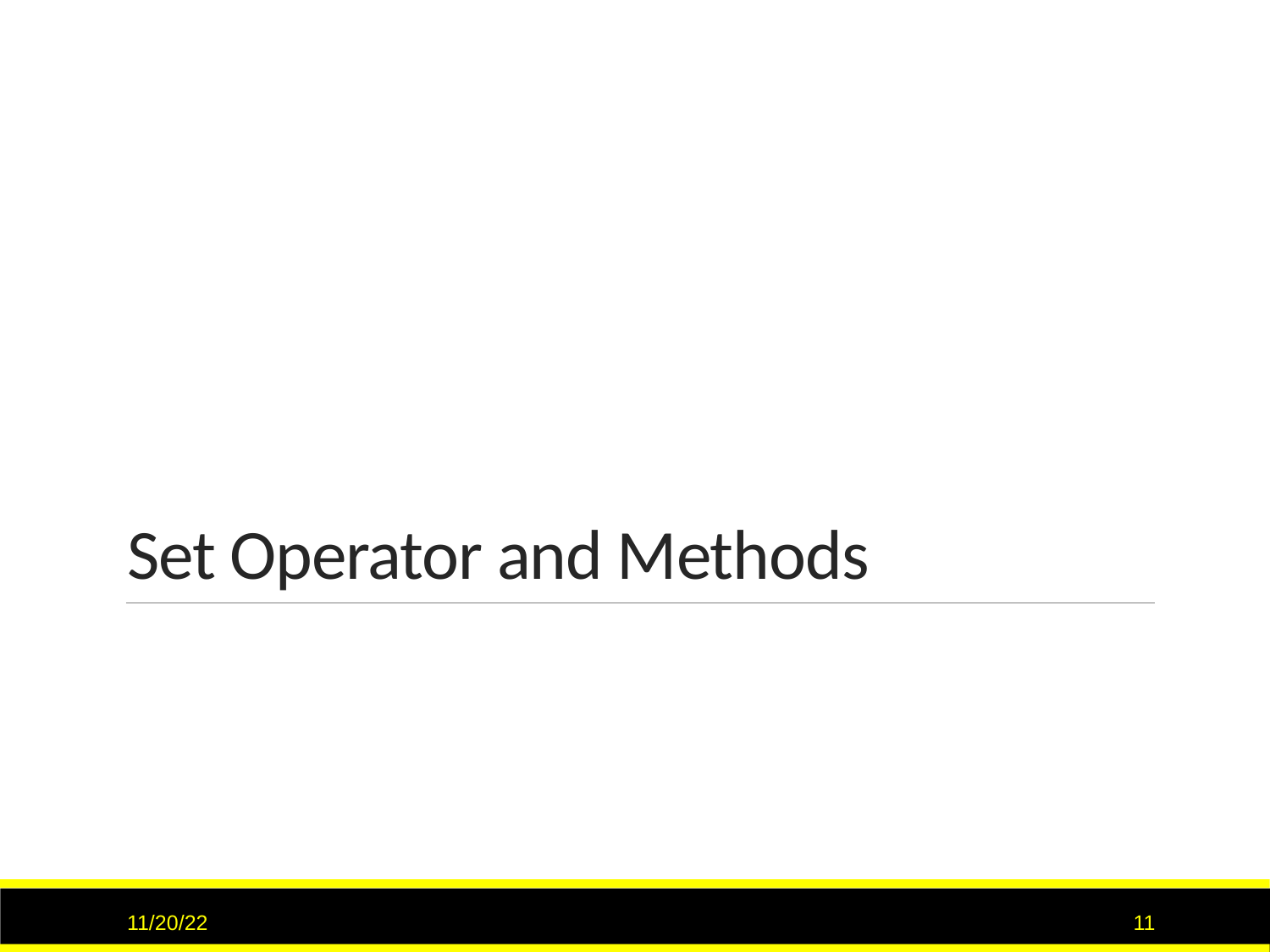

# Set Operator and Methods
11/20/22
11